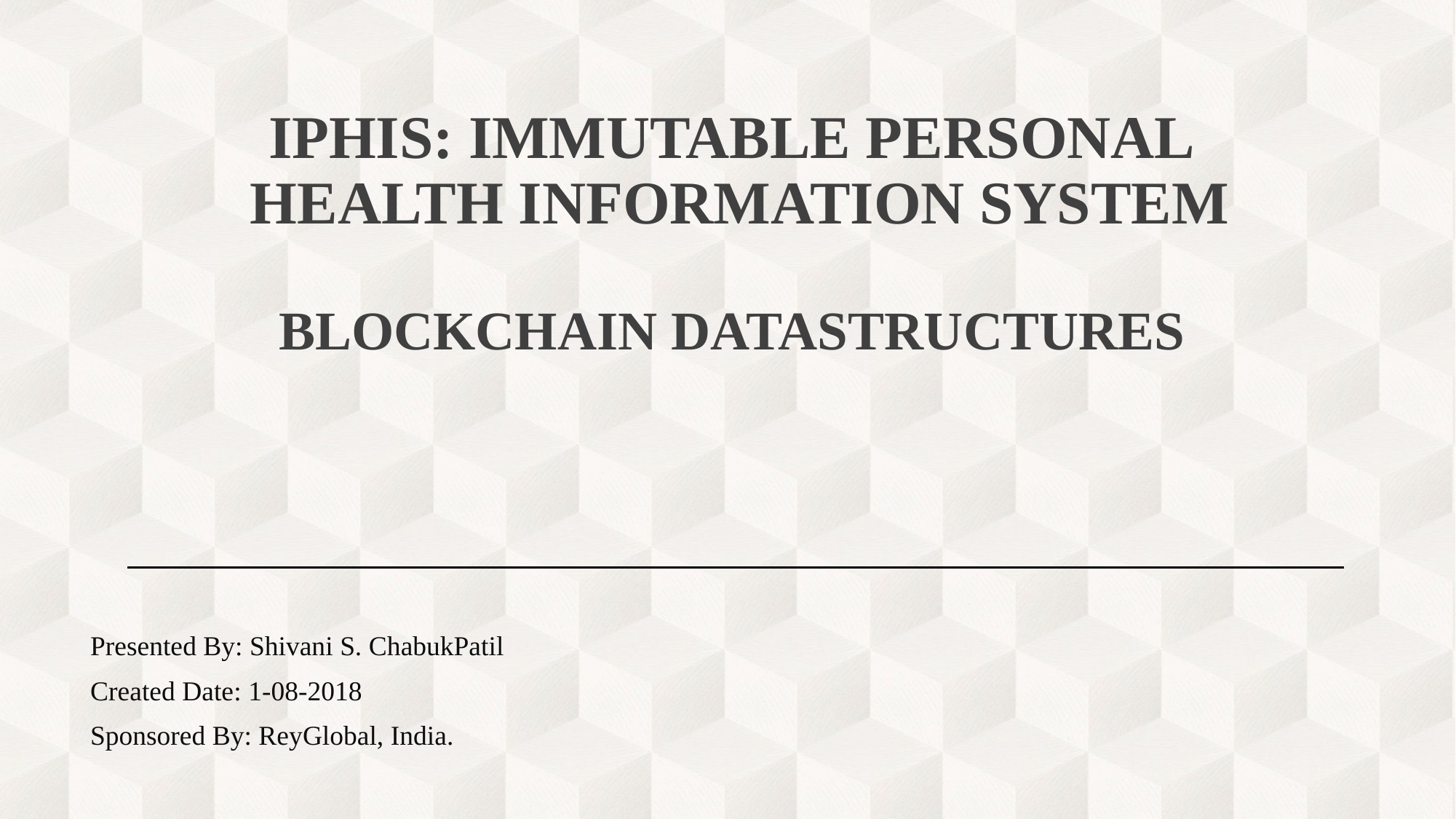

# IPHIS: IMMUTABLE PERSONAL HEALTH INFORMATION SYSTEM BLOCKCHAIN DATASTRUCTURES
Presented By: Shivani S. ChabukPatil
Created Date: 1-08-2018
Sponsored By: ReyGlobal, India.